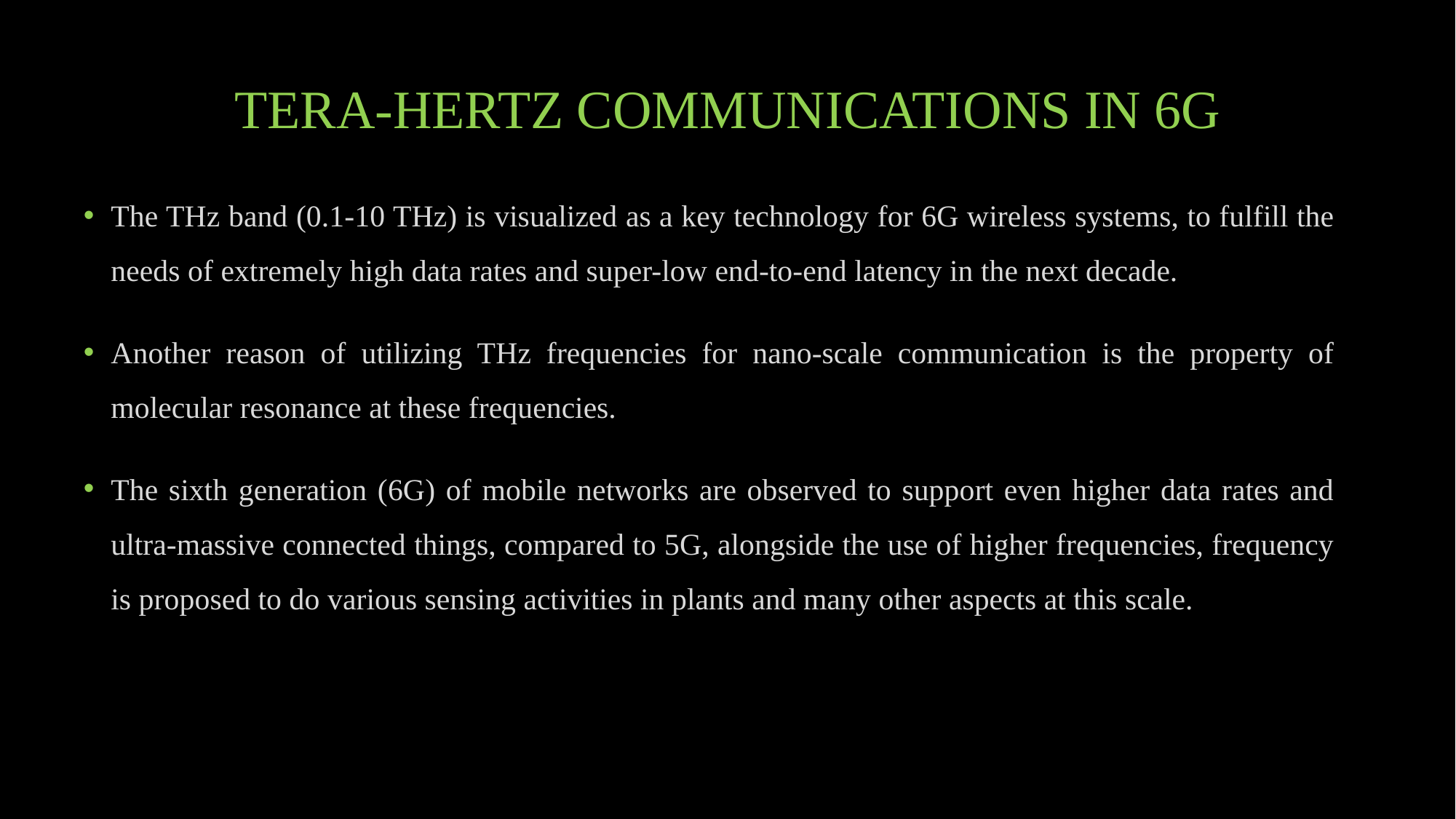

# TERA-HERTZ COMMUNICATIONS IN 6G
The THz band (0.1-10 THz) is visualized as a key technology for 6G wireless systems, to fulfill the needs of extremely high data rates and super-low end-to-end latency in the next decade.
Another reason of utilizing THz frequencies for nano-scale communication is the property of molecular resonance at these frequencies.
The sixth generation (6G) of mobile networks are observed to support even higher data rates and ultra-massive connected things, compared to 5G, alongside the use of higher frequencies, frequency is proposed to do various sensing activities in plants and many other aspects at this scale.